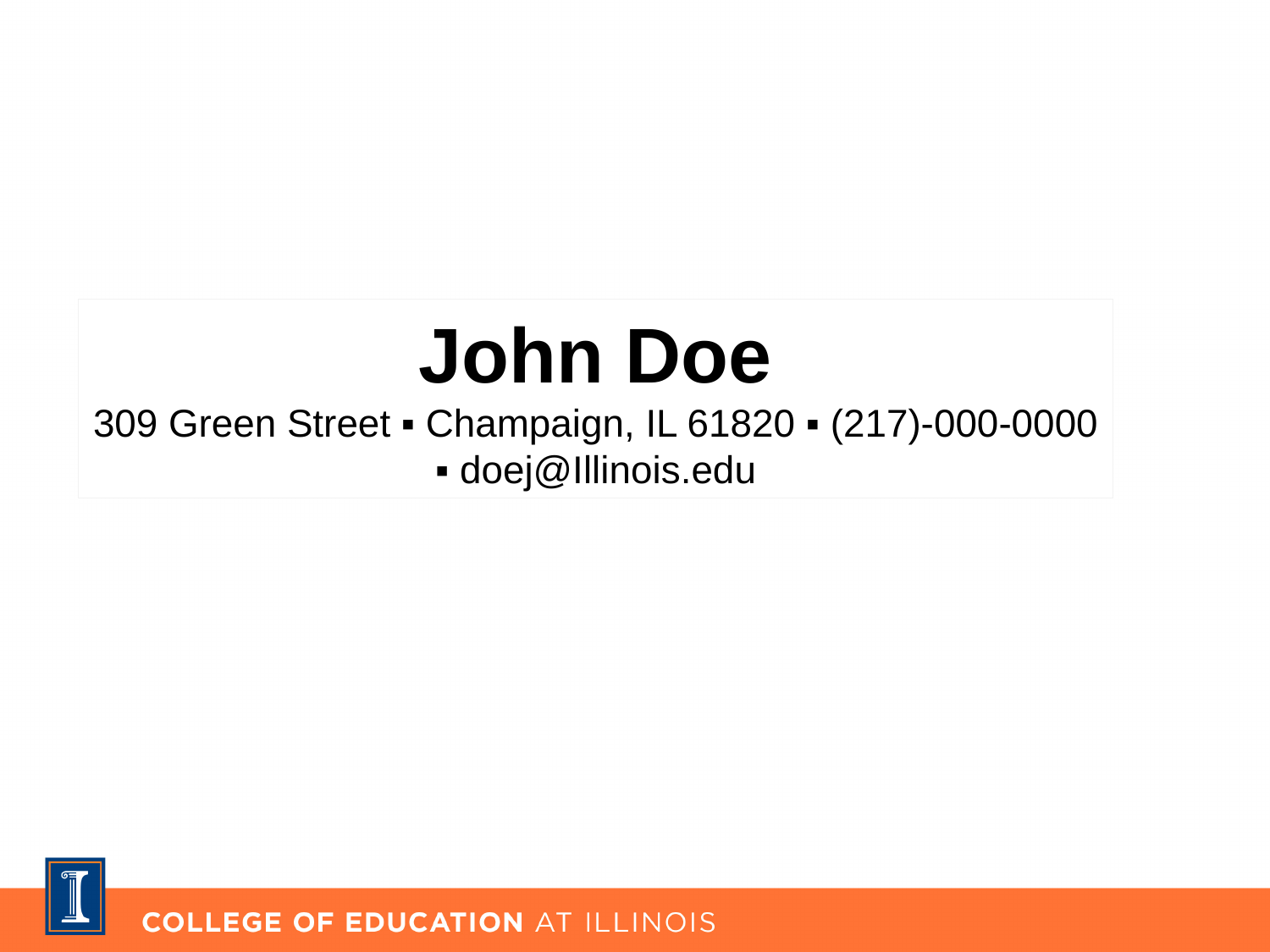

John Doe
309 Green Street ▪ Champaign, IL 61820 ▪ (217)-000-0000 ▪ doej@Illinois.edu